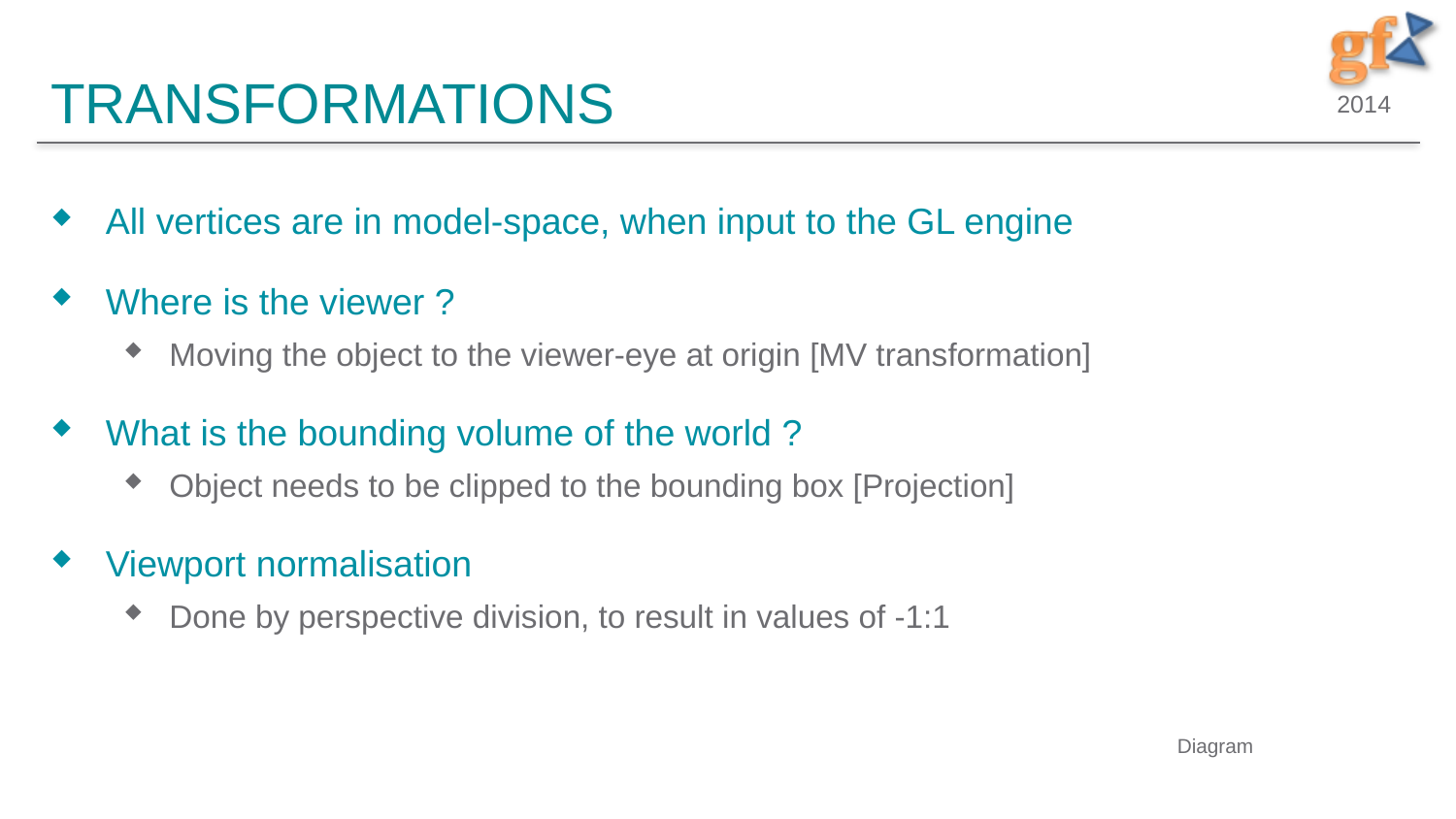

# Transformations
All vertices are in model-space, when input to the GL engine
Where is the viewer ?
Moving the object to the viewer-eye at origin [MV transformation]
What is the bounding volume of the world ?
Object needs to be clipped to the bounding box [Projection]
Viewport normalisation
Done by perspective division, to result in values of -1:1

Diagram